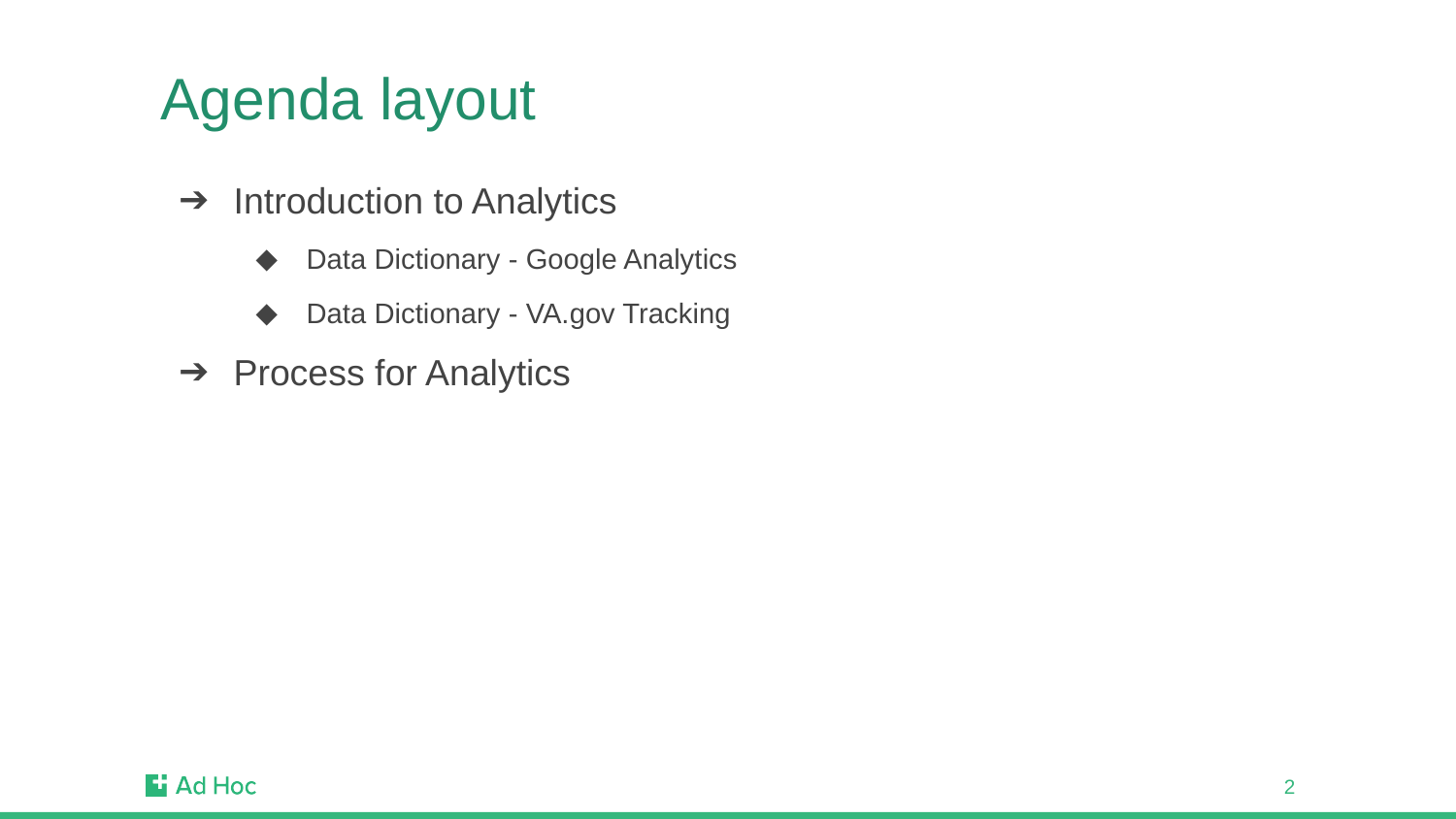

# Agenda layout
Introduction to Analytics
Data Dictionary - Google Analytics
Data Dictionary - VA.gov Tracking
Process for Analytics
2